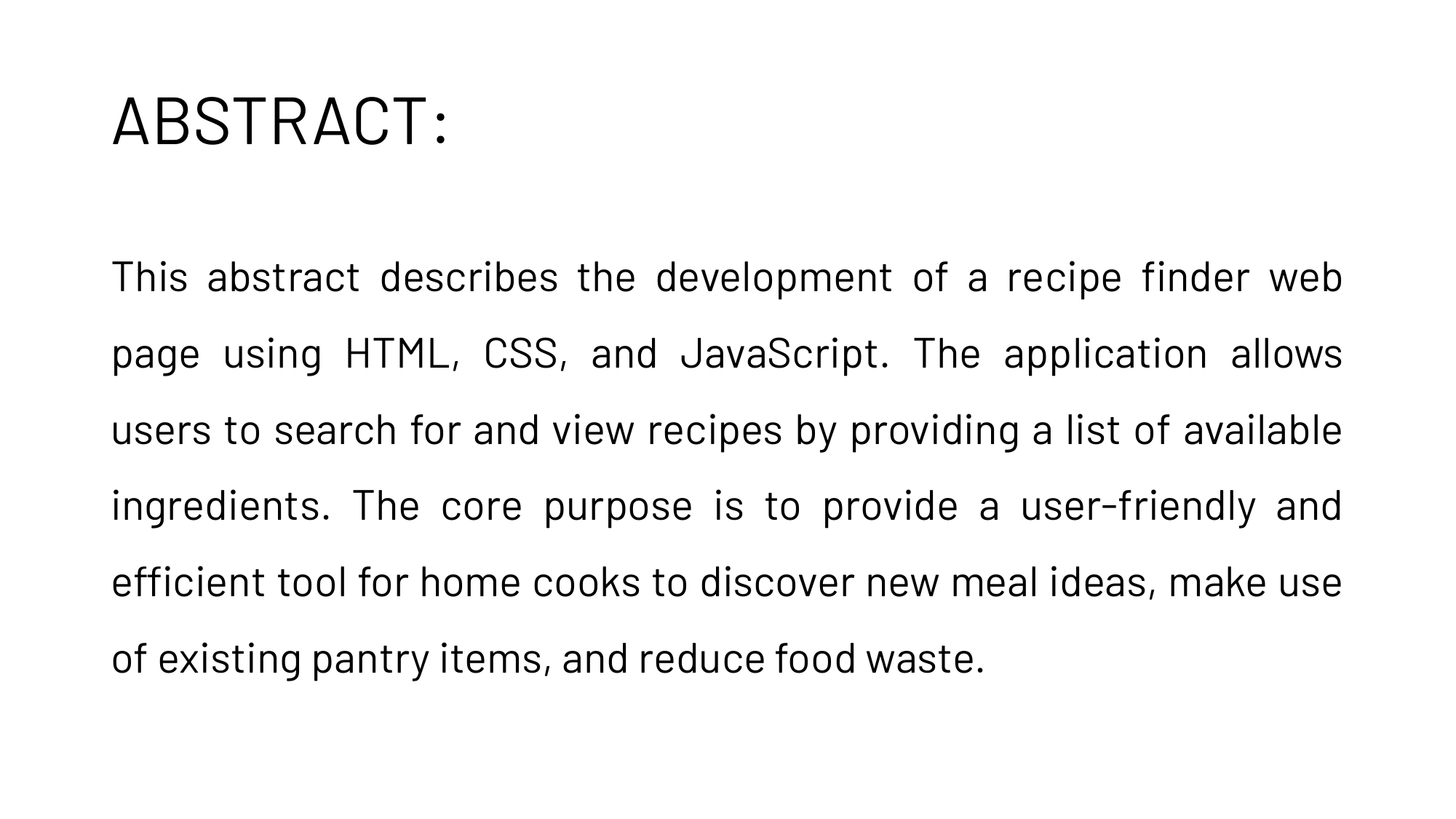

# ABSTRACT:
This abstract describes the development of a recipe finder web page using HTML, CSS, and JavaScript. The application allows users to search for and view recipes by providing a list of available ingredients. The core purpose is to provide a user-friendly and efficient tool for home cooks to discover new meal ideas, make use of existing pantry items, and reduce food waste.